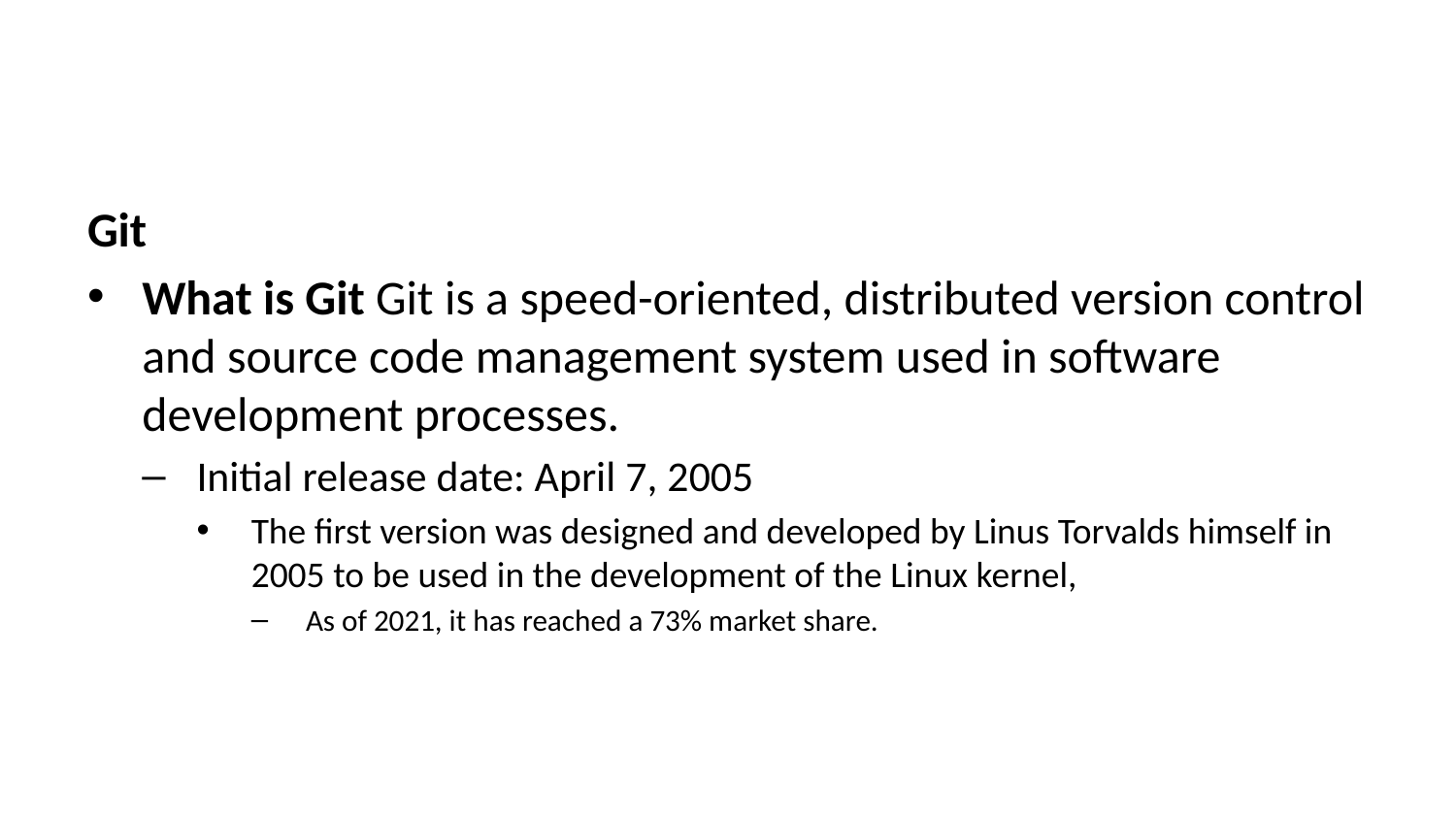

Git
What is Git Git is a speed-oriented, distributed version control and source code management system used in software development processes.
Initial release date: April 7, 2005
The first version was designed and developed by Linus Torvalds himself in 2005 to be used in the development of the Linux kernel,
As of 2021, it has reached a 73% market share.